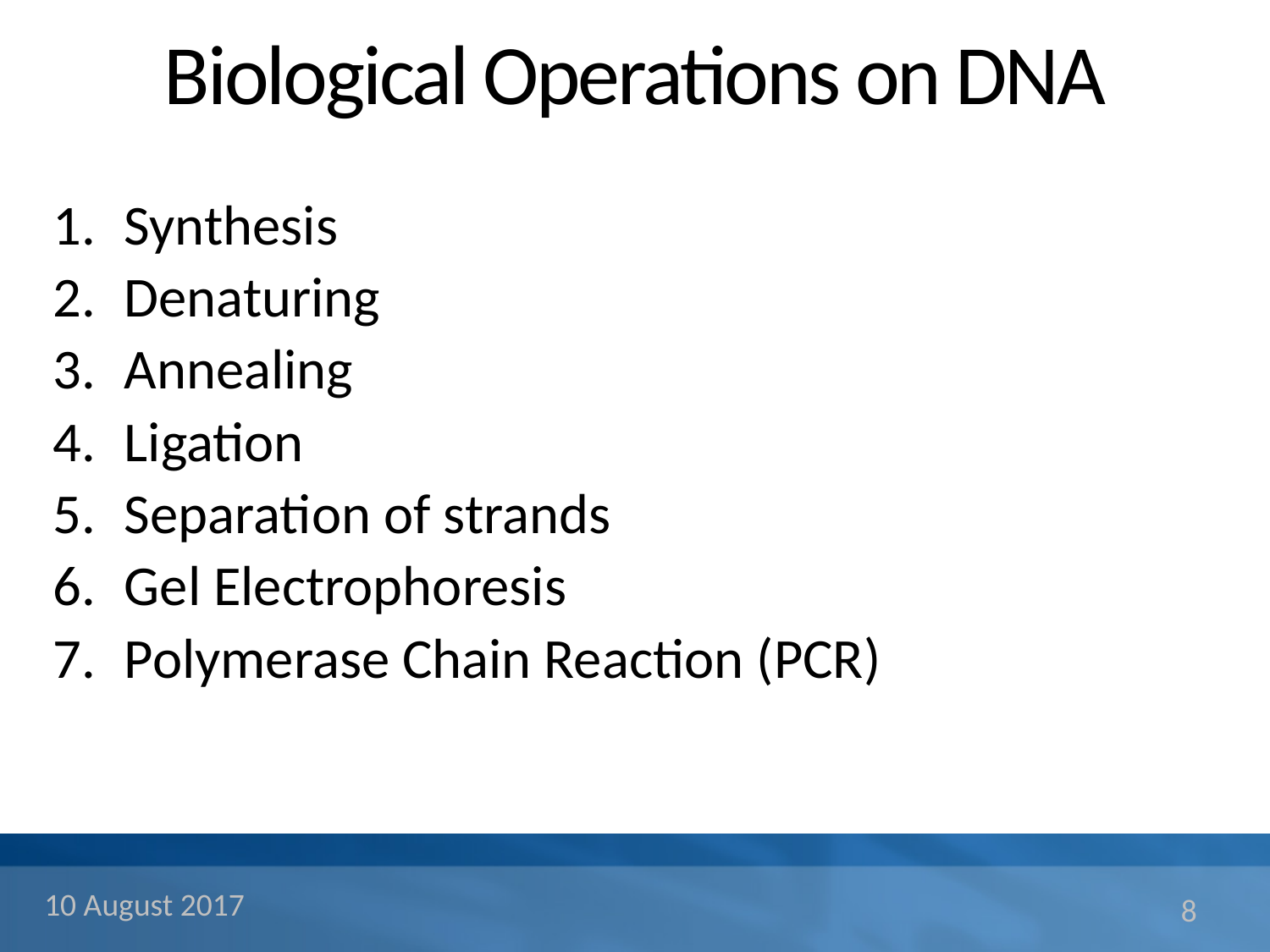

# Biological Operations on DNA
Synthesis
Denaturing
Annealing
Ligation
Separation of strands
Gel Electrophoresis
Polymerase Chain Reaction (PCR)